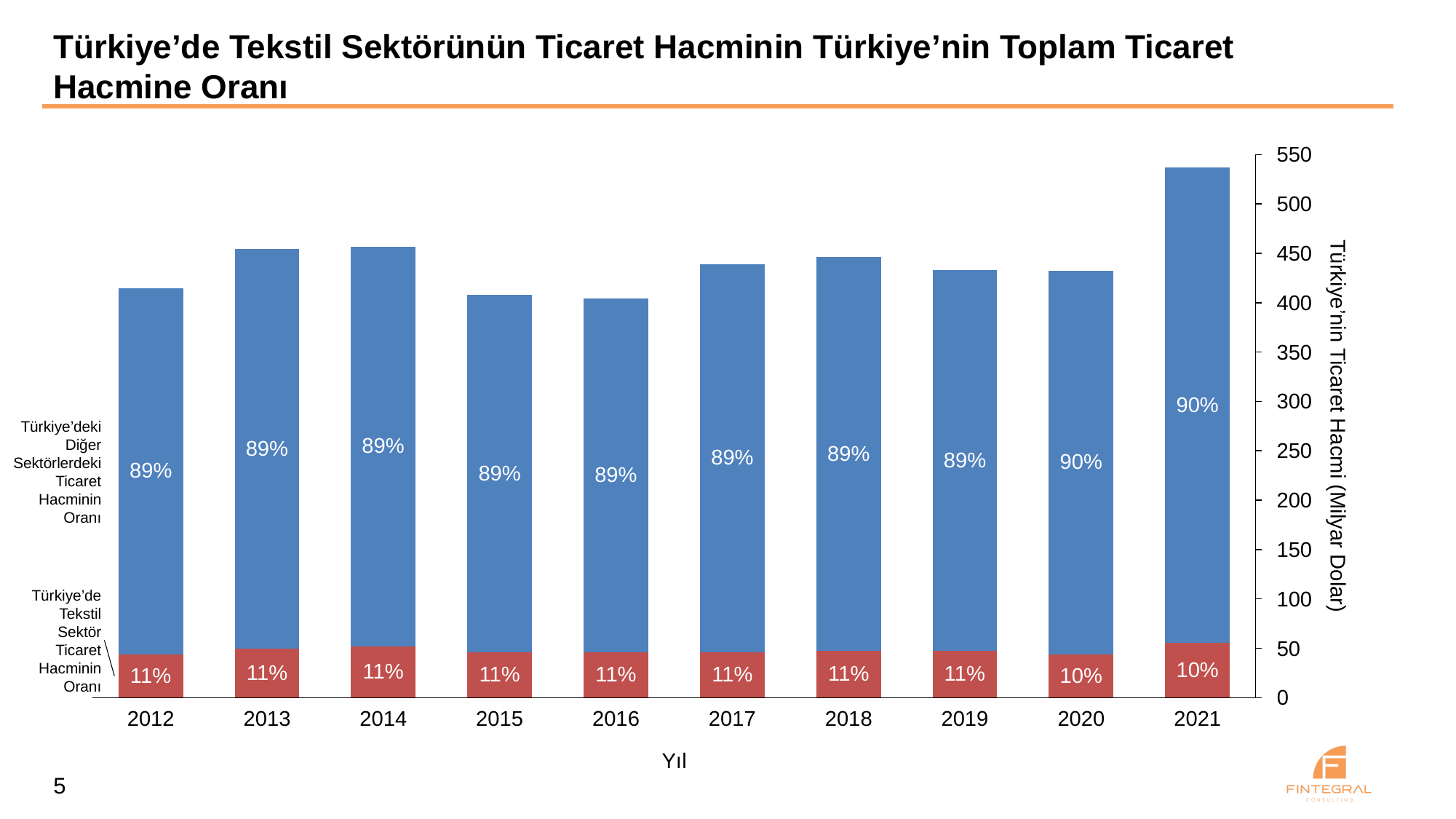

# Türkiye’de Tekstil Sektörünün Ticaret Hacminin Türkiye’nin Toplam Ticaret Hacmine Oranı
550

### Chart

| Category |  |  |
|---|---|---|
500
450
Türkiye’nin Ticaret Hacmi (Milyar Dolar)
400
350
300
90%
Türkiye’deki
Diğer
Sektörlerdeki
Ticaret
Hacminin
Oranı
89%
89%
250
89%
89%
89%
90%
89%
89%
89%
200
150
Türkiye’de
Tekstil
Sektör
Ticaret
Hacminin
Oranı
100
50
10%
11%
11%
11%
11%
11%
11%
11%
11%
10%
0
2012
2013
2014
2015
2016
2017
2018
2019
2020
2021
Yıl